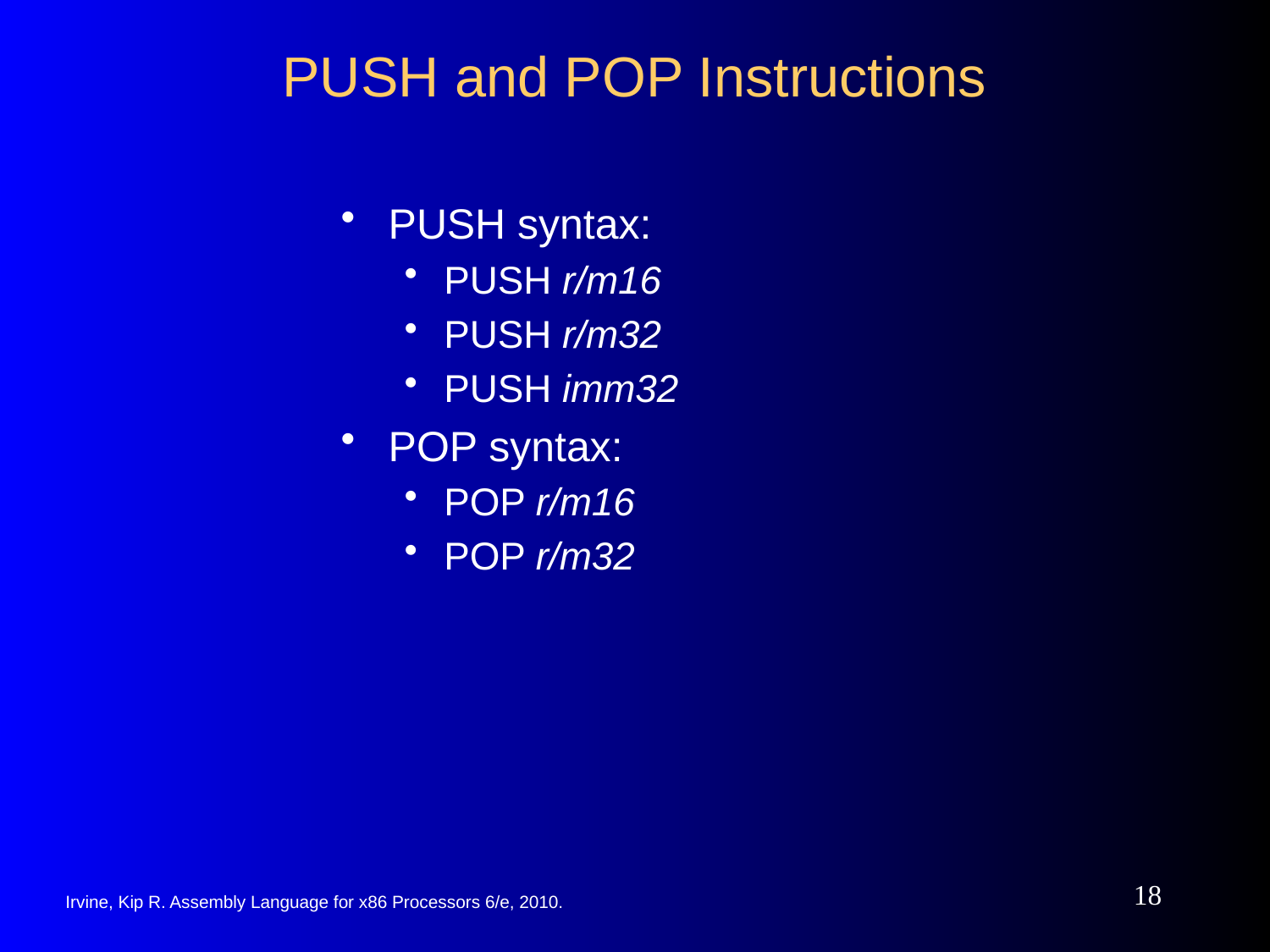

# PUSH and POP Instructions
PUSH syntax:
PUSH r/m16
PUSH r/m32
PUSH imm32
POP syntax:
POP r/m16
POP r/m32
18
Irvine, Kip R. Assembly Language for x86 Processors 6/e, 2010.